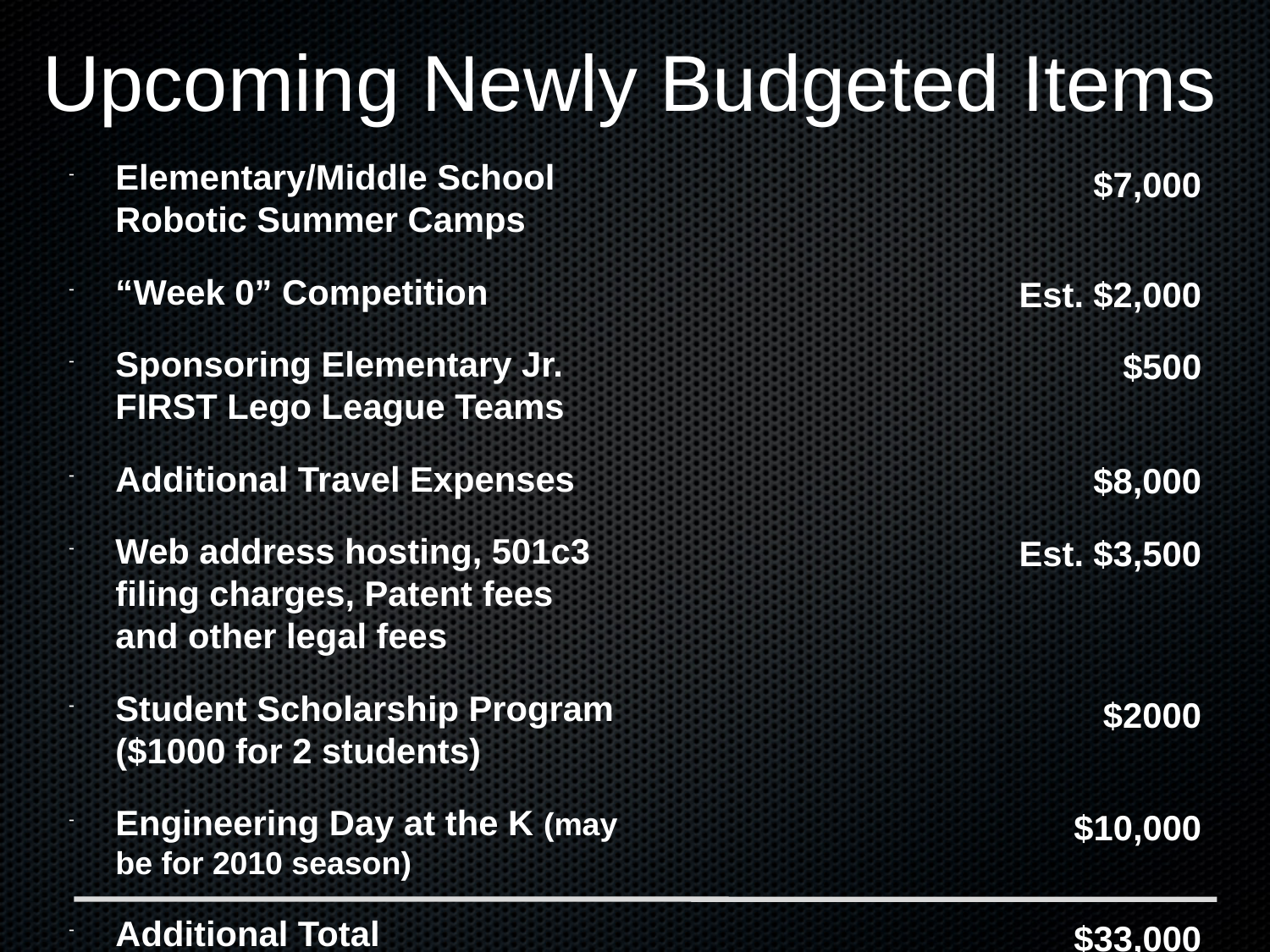

# Upcoming Newly Budgeted Items
Elementary/Middle School Robotic Summer Camps
“Week 0” Competition
Sponsoring Elementary Jr. FIRST Lego League Teams
Additional Travel Expenses
Web address hosting, 501c3 filing charges, Patent fees and other legal fees
Student Scholarship Program ($1000 for 2 students)
Engineering Day at the K (may be for 2010 season)
Additional Total
		$7,000

Est. $2,000
$500
$8,000
Est. $3,500

$2000

$10,000
$33,000